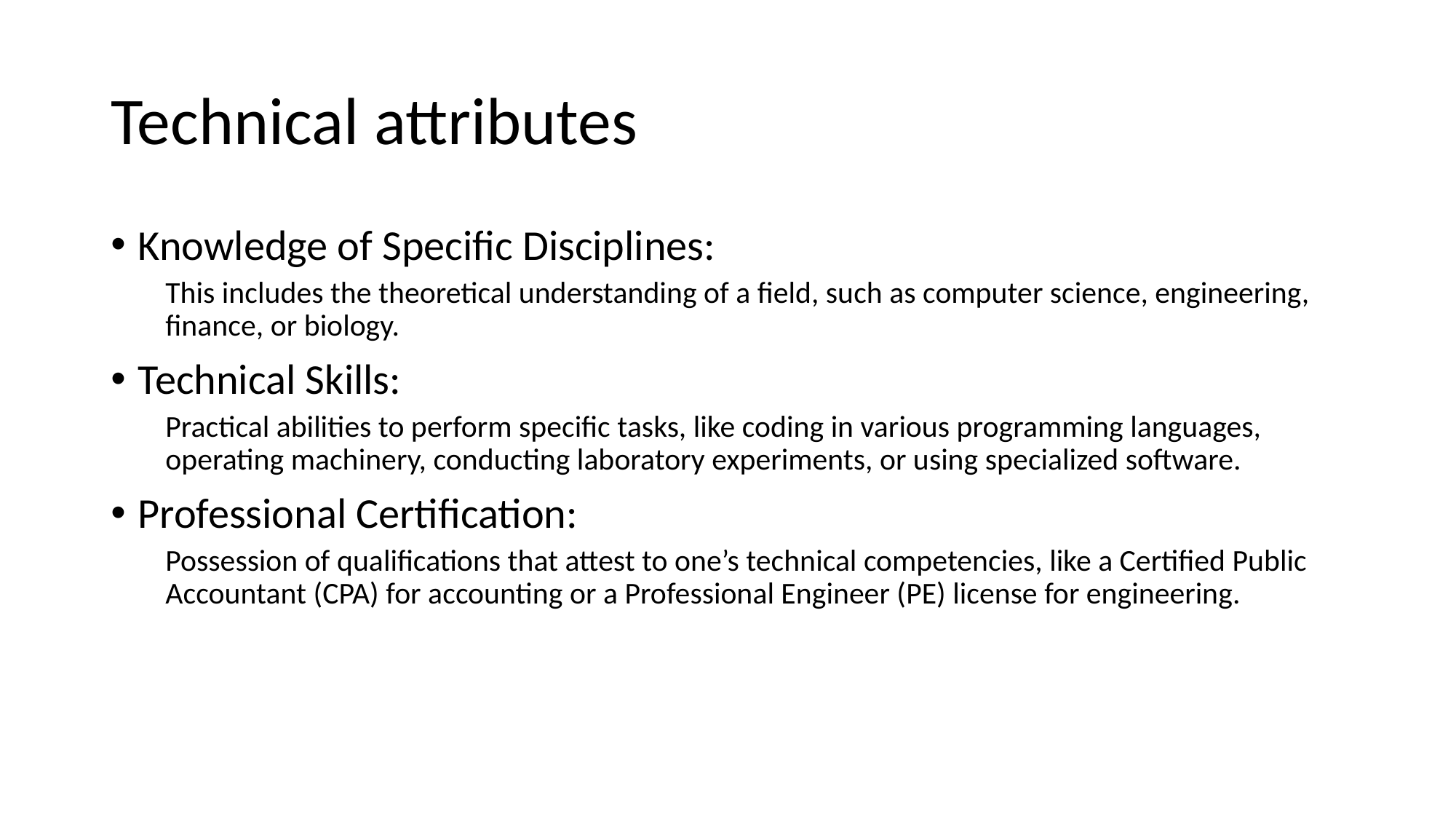

# Technical attributes
Knowledge of Specific Disciplines:
This includes the theoretical understanding of a field, such as computer science, engineering, finance, or biology.
Technical Skills:
Practical abilities to perform specific tasks, like coding in various programming languages, operating machinery, conducting laboratory experiments, or using specialized software.
Professional Certification:
Possession of qualifications that attest to one’s technical competencies, like a Certified Public Accountant (CPA) for accounting or a Professional Engineer (PE) license for engineering.